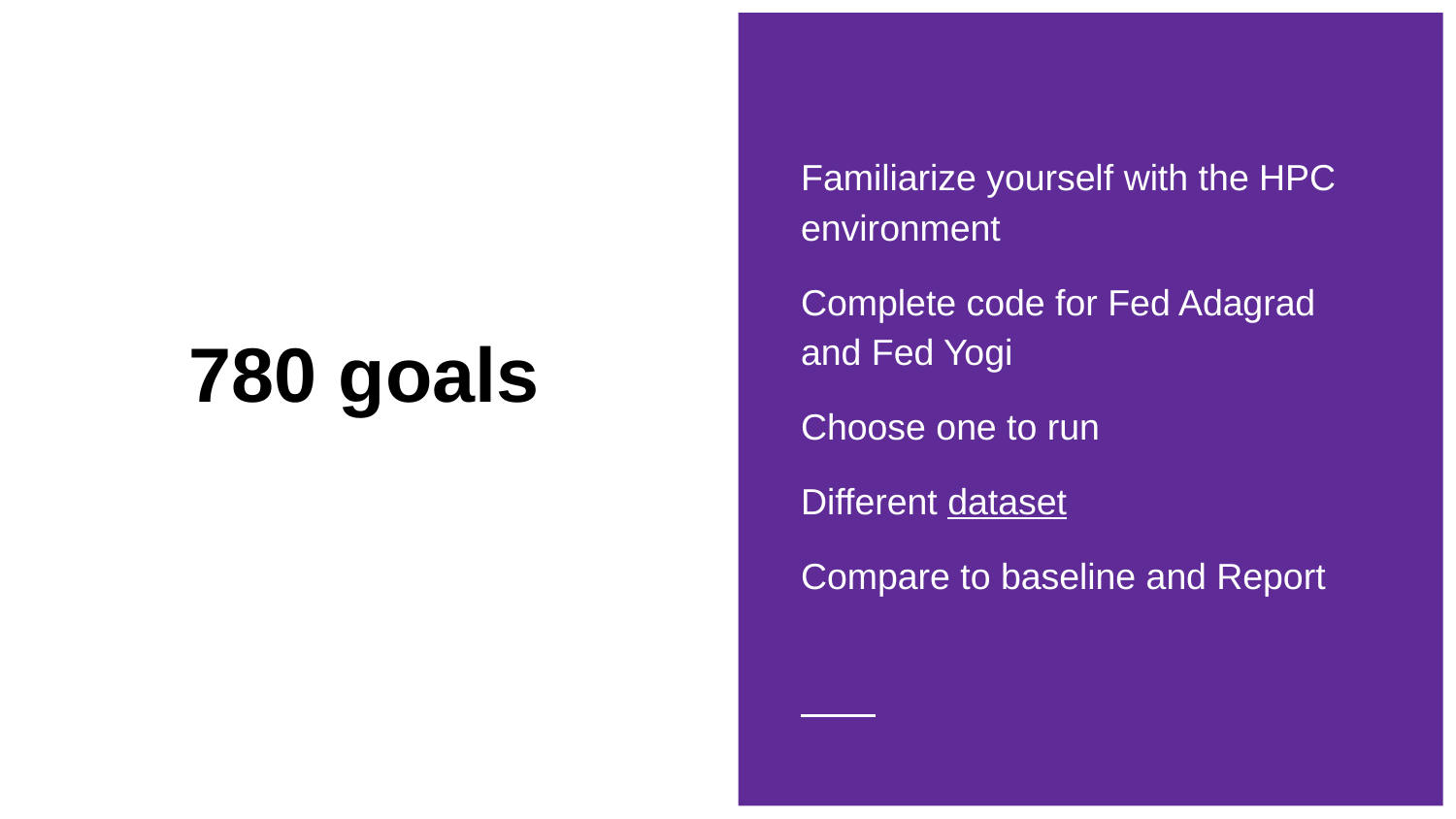

Familiarize yourself with the HPC environment
Complete code for Fed Adagrad and Fed Yogi
Choose one to run
Different dataset
Compare to baseline and Report

# 780 goals